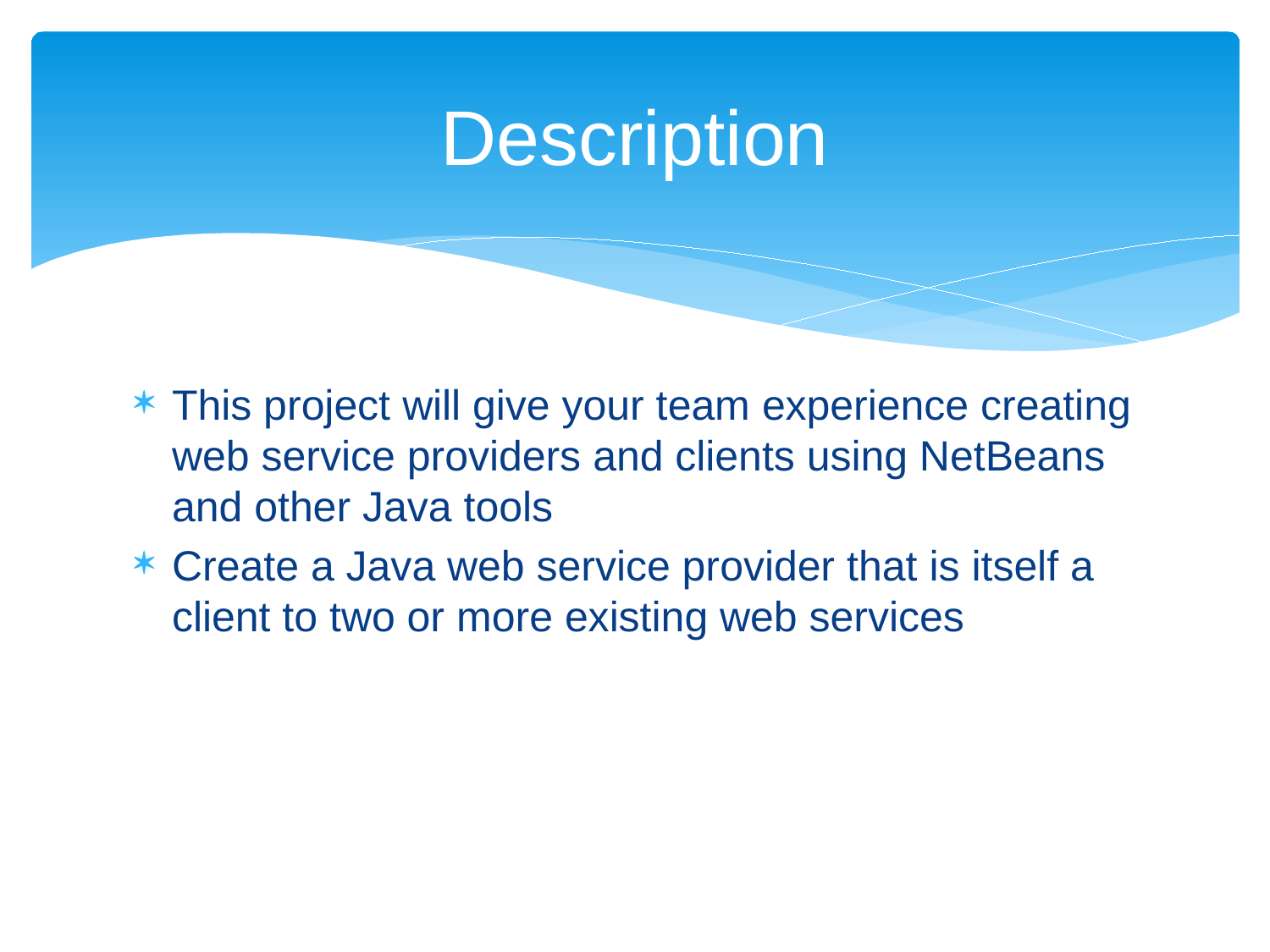

# Description
This project will give your team experience creating web service providers and clients using NetBeans and other Java tools
Create a Java web service provider that is itself a client to two or more existing web services